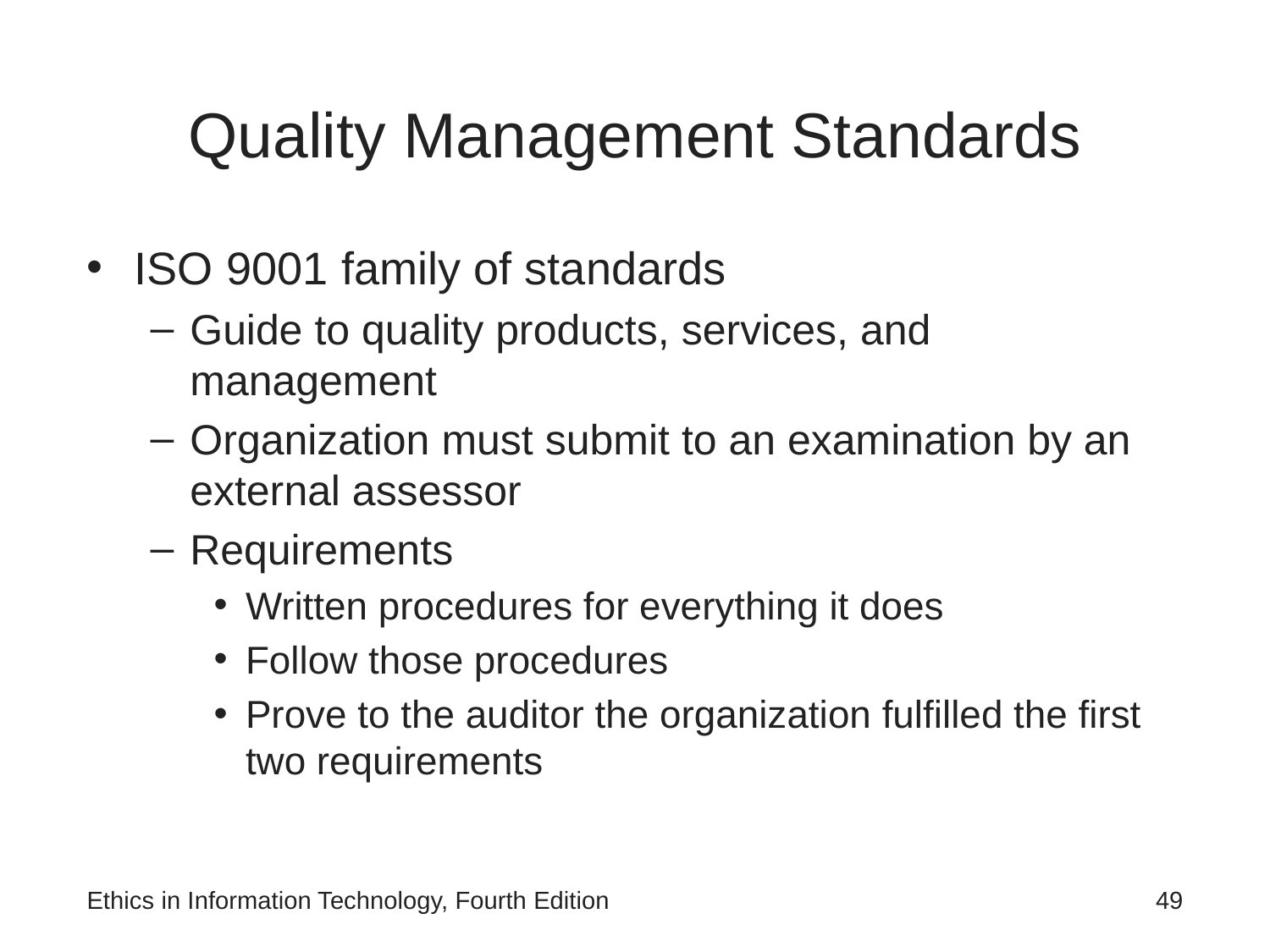

# Quality Management Standards
ISO 9001 family of standards
Guide to quality products, services, and management
Organization must submit to an examination by an external assessor
Requirements
Written procedures for everything it does
Follow those procedures
Prove to the auditor the organization fulfilled the first two requirements
Ethics in Information Technology, Fourth Edition
49